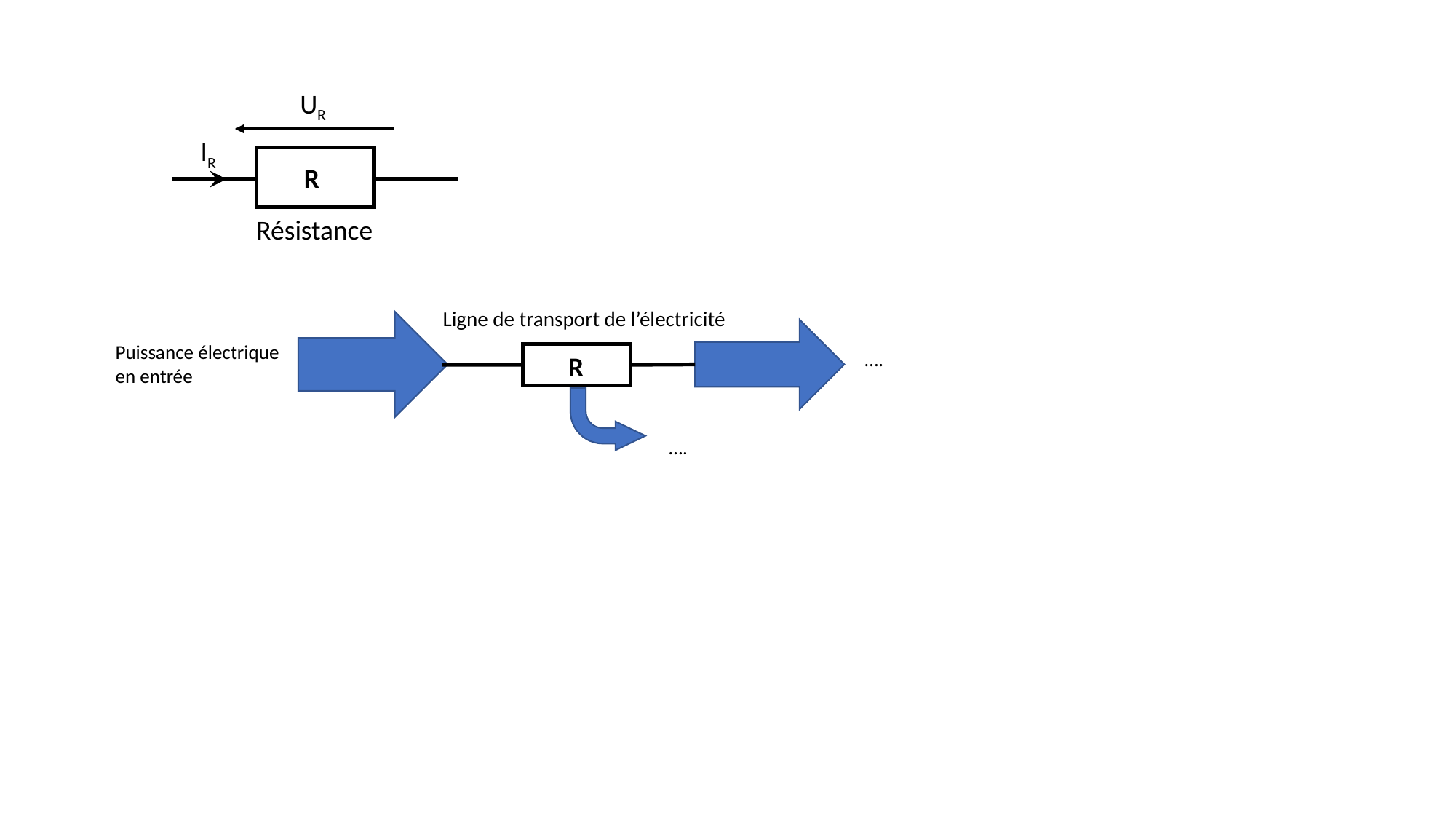

UR
IR

R
Résistance
Ligne de transport de l’électricité

Puissance électrique
en entrée
….

R

….